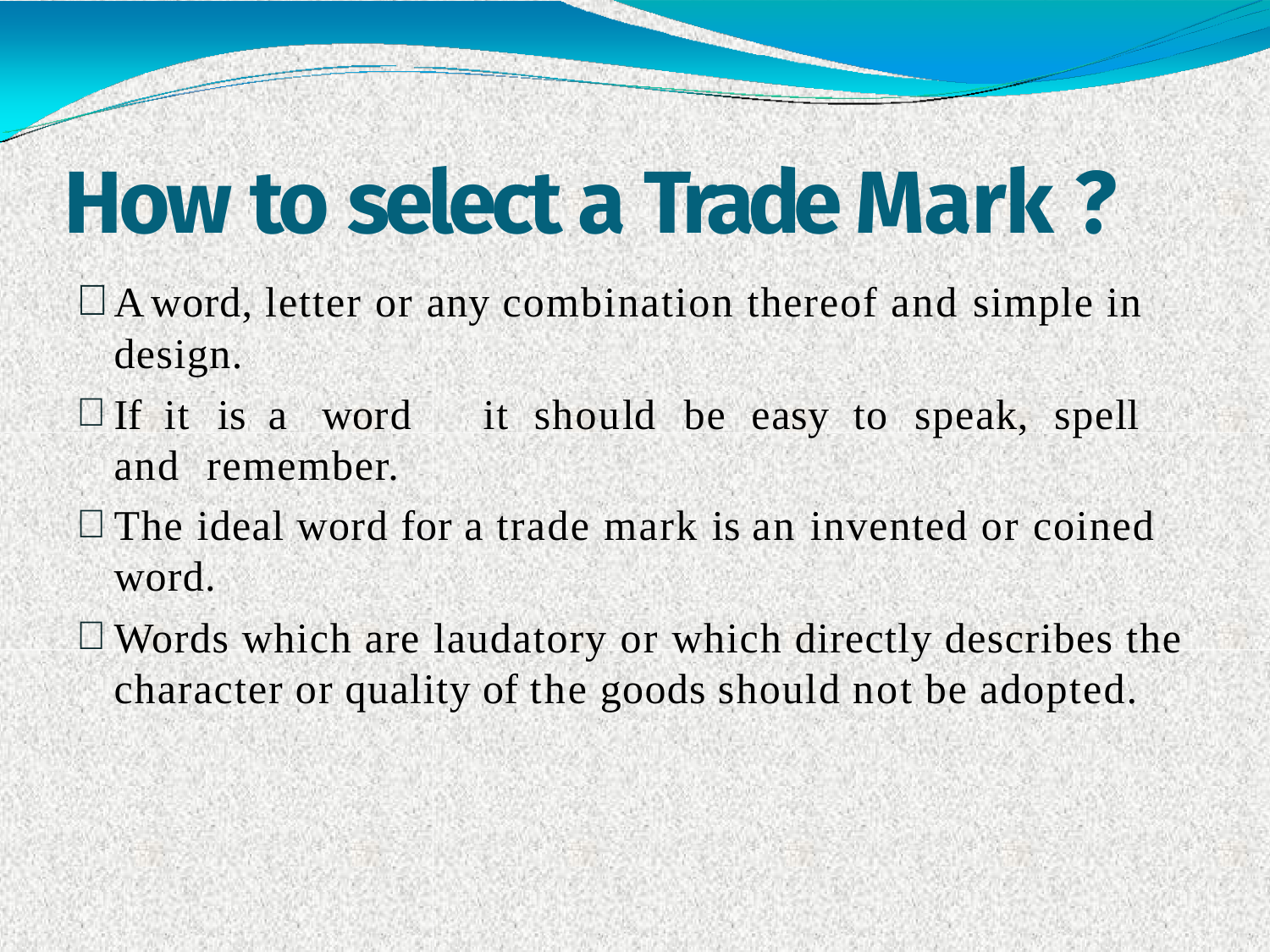

# How to select a Trade Mark ?
A word, letter or any combination thereof and simple in  design.
If	it	is	a	word	it	should	be	easy	to	speak,	spell	and  remember.
The ideal word for a trade mark is an invented or coined  word.
Words which are laudatory or which directly describes the  character or quality of the goods should not be adopted.